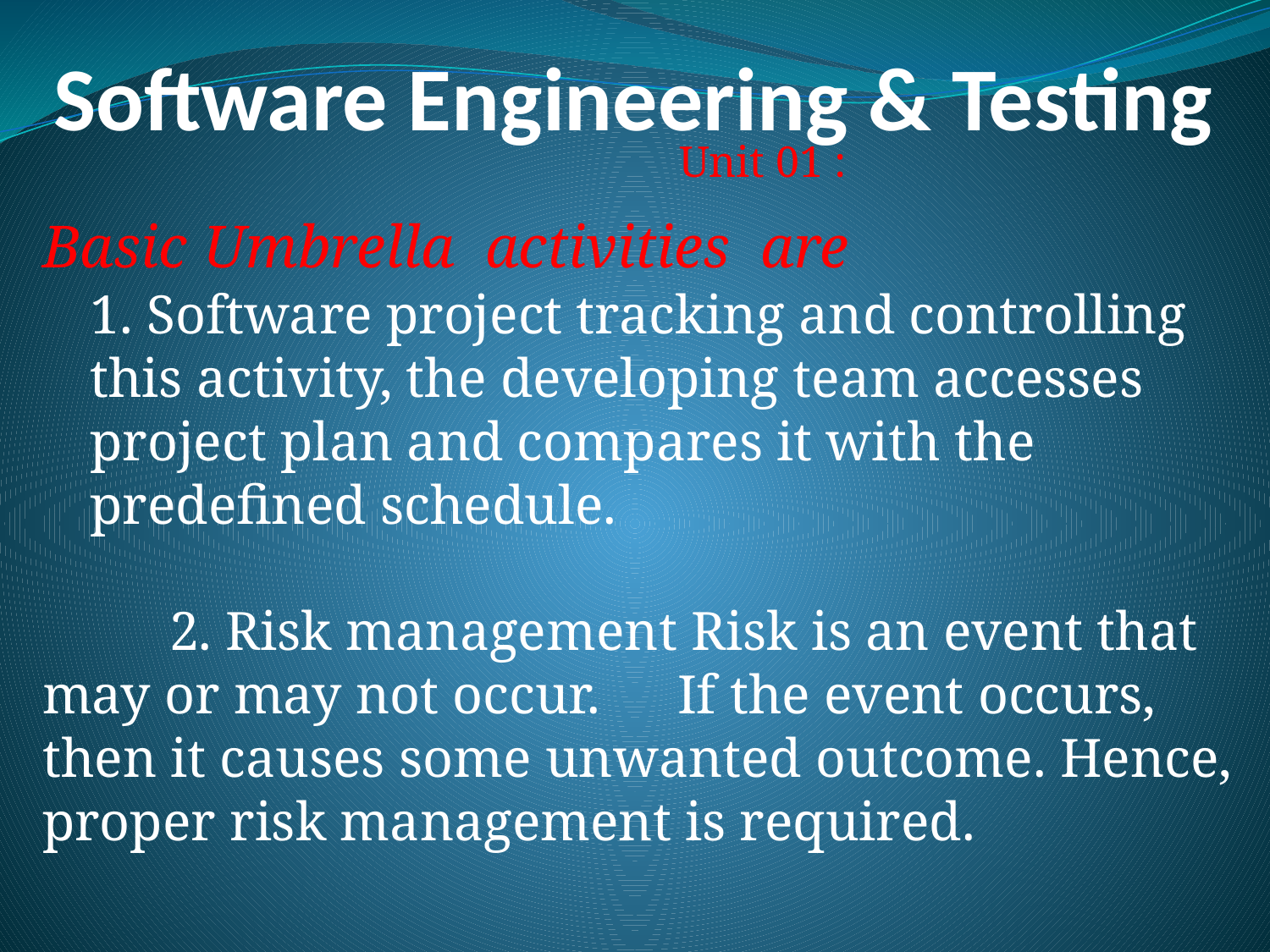

# Software Engineering & Testing
                                                           Unit 01 :

Basic Umbrella  activities  are
	1. Software project tracking and controlling this activity, the developing team accesses project plan and compares it with the predefined schedule.

	2. Risk management Risk is an event that may or may not occur. 	If the event occurs, then it causes some unwanted outcome. Hence, proper risk management is required.